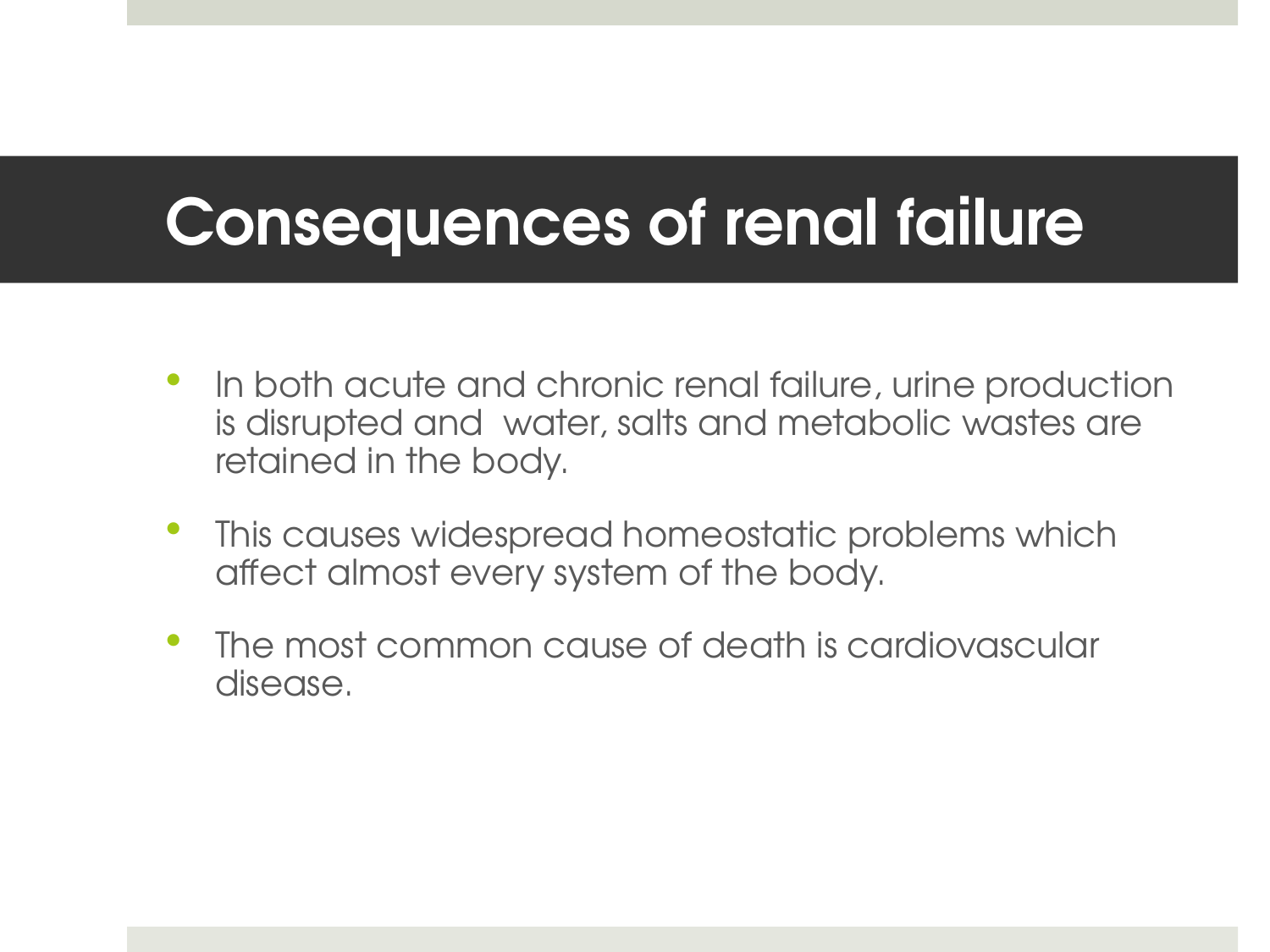

# Consequences of renal failure
In both acute and chronic renal failure, urine production is disrupted and  water, salts and metabolic wastes are retained in the body.
This causes widespread homeostatic problems which affect almost every system of the body.
The most common cause of death is cardiovascular disease.